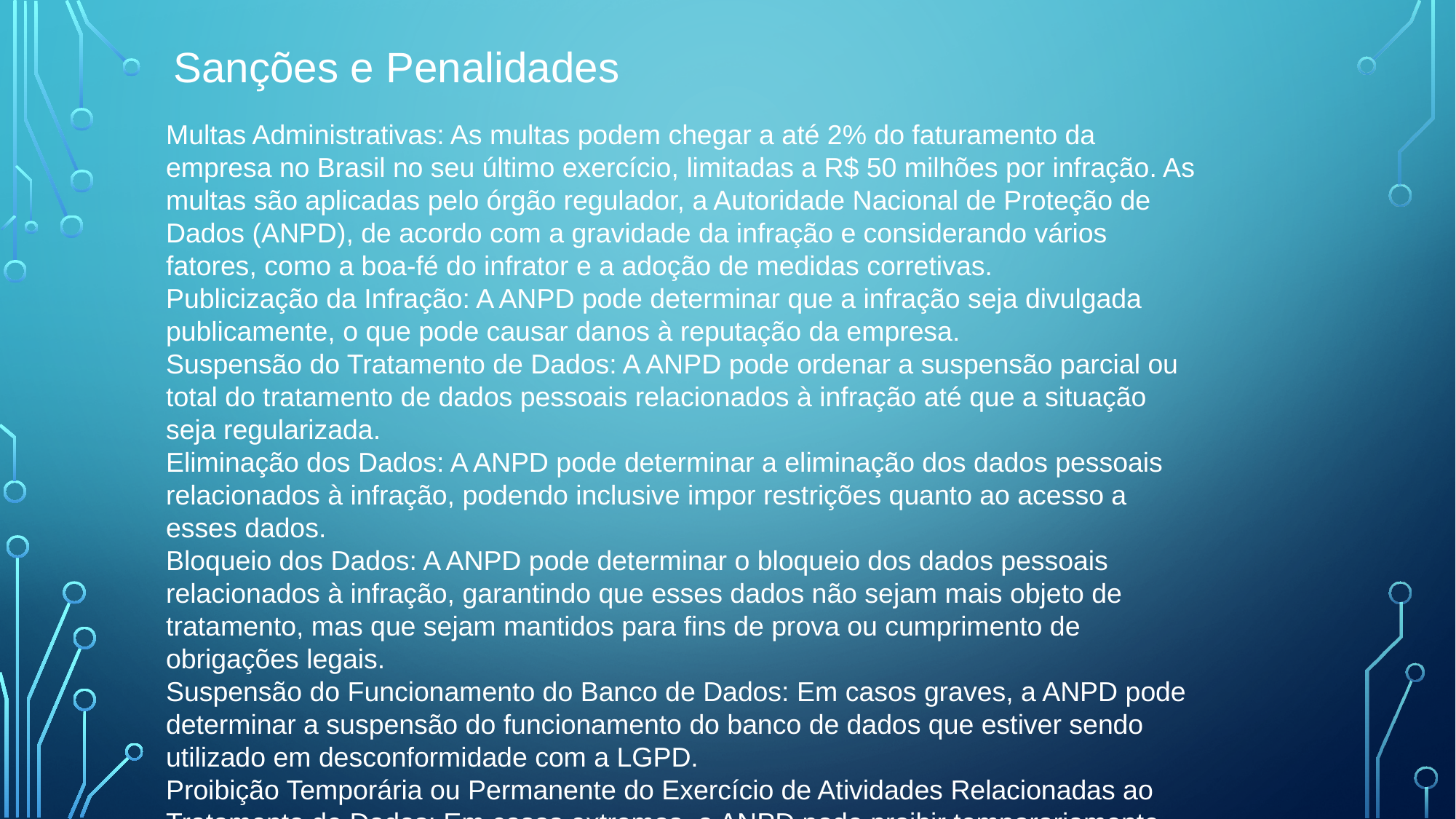

Sanções e Penalidades
Multas Administrativas: As multas podem chegar a até 2% do faturamento da empresa no Brasil no seu último exercício, limitadas a R$ 50 milhões por infração. As multas são aplicadas pelo órgão regulador, a Autoridade Nacional de Proteção de Dados (ANPD), de acordo com a gravidade da infração e considerando vários fatores, como a boa-fé do infrator e a adoção de medidas corretivas.
Publicização da Infração: A ANPD pode determinar que a infração seja divulgada publicamente, o que pode causar danos à reputação da empresa.
Suspensão do Tratamento de Dados: A ANPD pode ordenar a suspensão parcial ou total do tratamento de dados pessoais relacionados à infração até que a situação seja regularizada.
Eliminação dos Dados: A ANPD pode determinar a eliminação dos dados pessoais relacionados à infração, podendo inclusive impor restrições quanto ao acesso a esses dados.
Bloqueio dos Dados: A ANPD pode determinar o bloqueio dos dados pessoais relacionados à infração, garantindo que esses dados não sejam mais objeto de tratamento, mas que sejam mantidos para fins de prova ou cumprimento de obrigações legais.
Suspensão do Funcionamento do Banco de Dados: Em casos graves, a ANPD pode determinar a suspensão do funcionamento do banco de dados que estiver sendo utilizado em desconformidade com a LGPD.
Proibição Temporária ou Permanente do Exercício de Atividades Relacionadas ao Tratamento de Dados: Em casos extremos, a ANPD pode proibir temporariamente ou permanentemente a empresa infratora de realizar atividades relacionadas ao tratamento de dados pessoais.